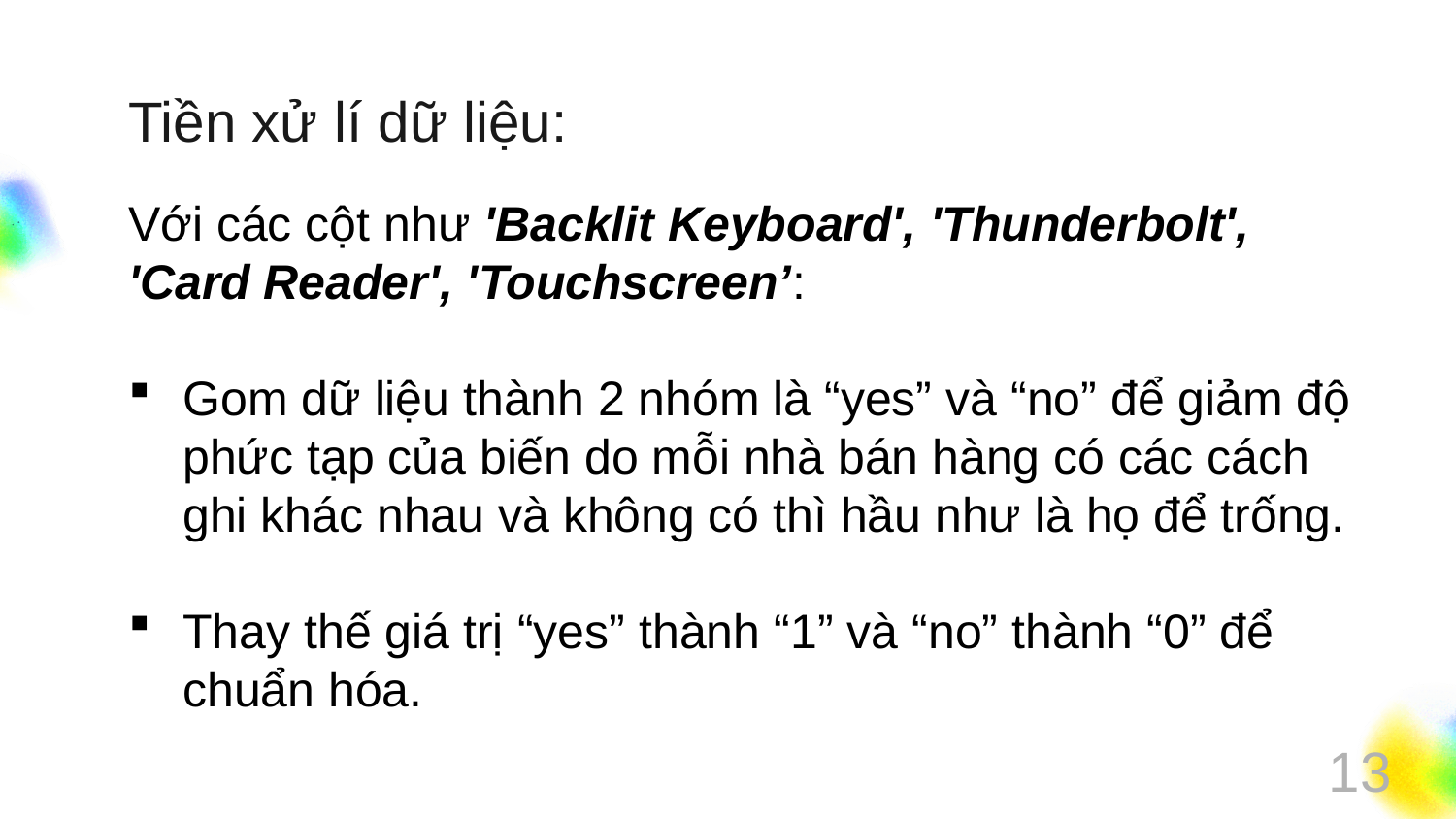

# Tiền xử lí dữ liệu:
Với các cột như 'Backlit Keyboard', 'Thunderbolt', 'Card Reader', 'Touchscreen’:

Gom dữ liệu thành 2 nhóm là “yes” và “no” để giảm độ phức tạp của biến do mỗi nhà bán hàng có các cách ghi khác nhau và không có thì hầu như là họ để trống.

Thay thế giá trị “yes” thành “1” và “no” thành “0” để chuẩn hóa.
13